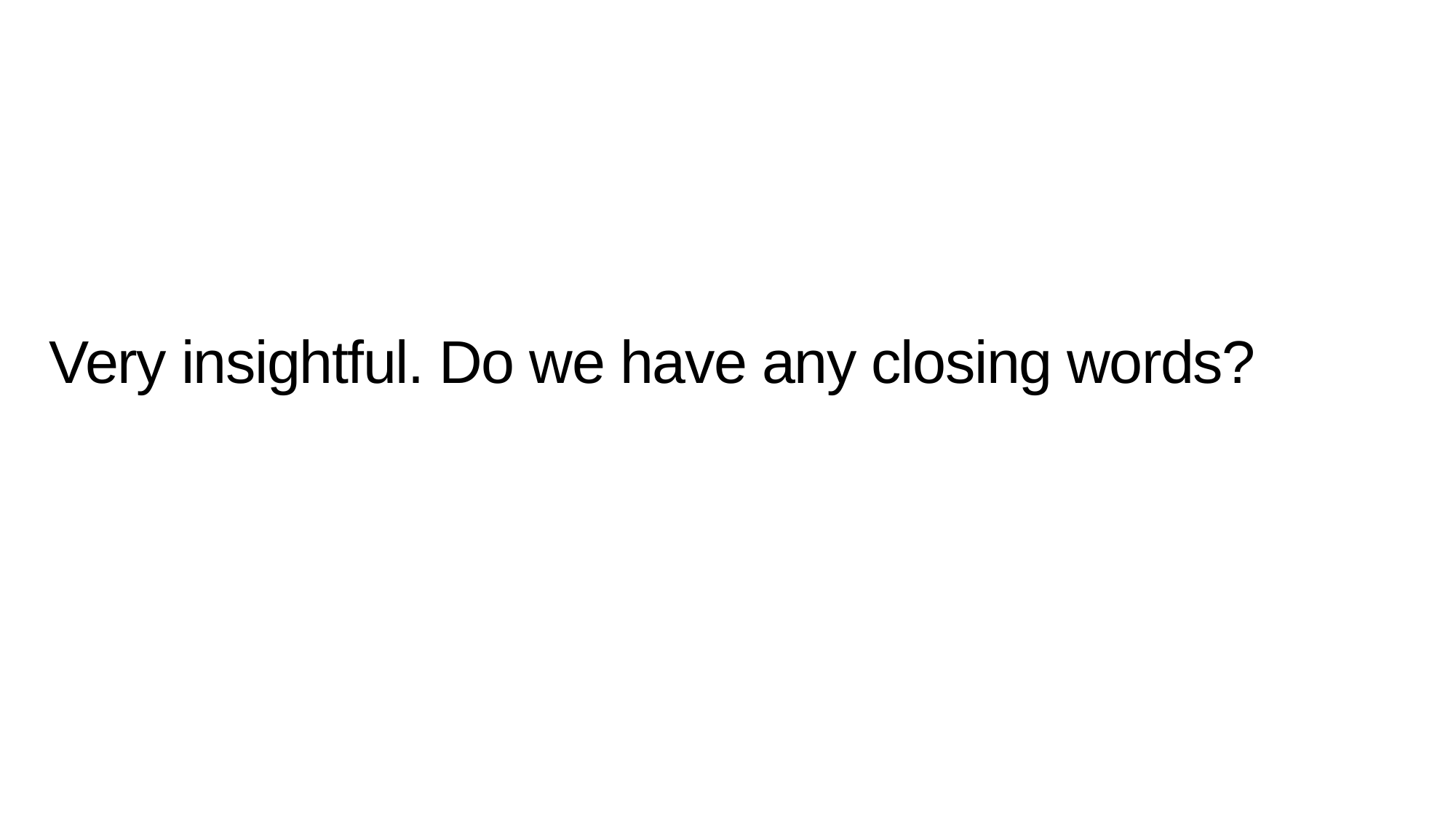

# Very insightful. Do we have any closing words?